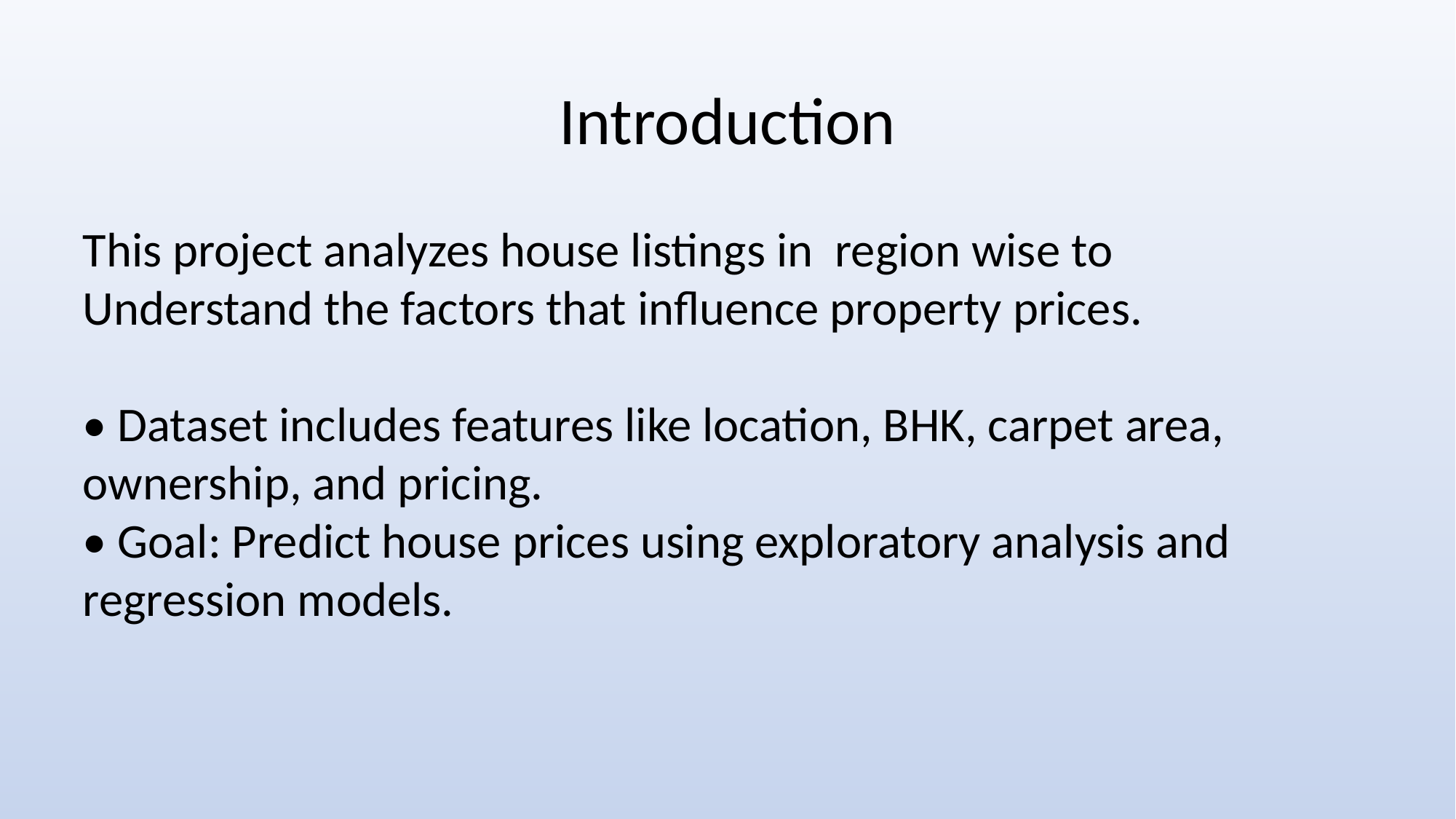

# Introduction
This project analyzes house listings in  region wise to
Understand the factors that influence property prices.

• Dataset includes features like location, BHK, carpet area, ownership, and pricing.
• Goal: Predict house prices using exploratory analysis and regression models.